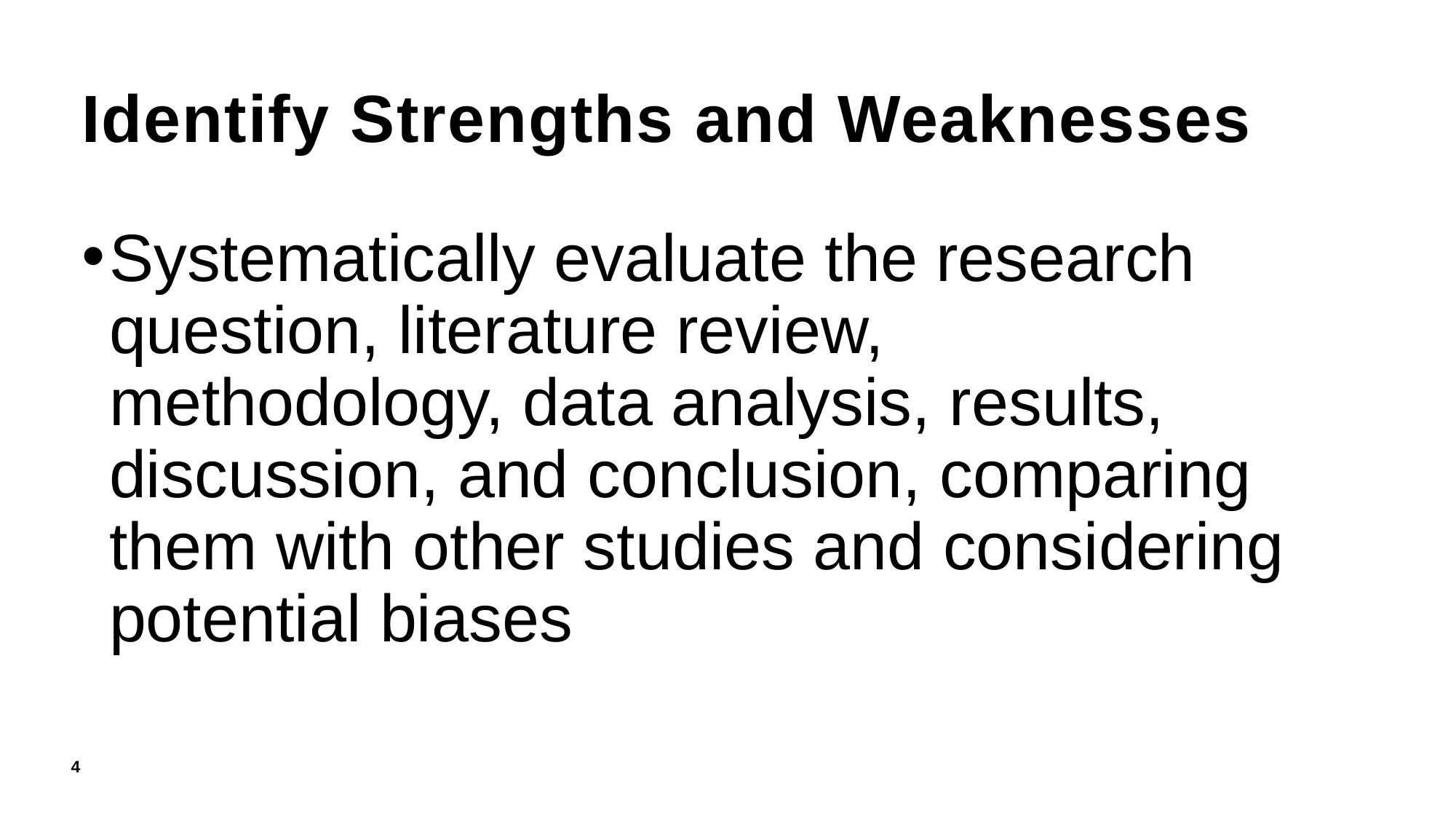

# Identify Strengths and Weaknesses
Systematically evaluate the research question, literature review, methodology, data analysis, results, discussion, and conclusion, comparing them with other studies and considering potential biases
4